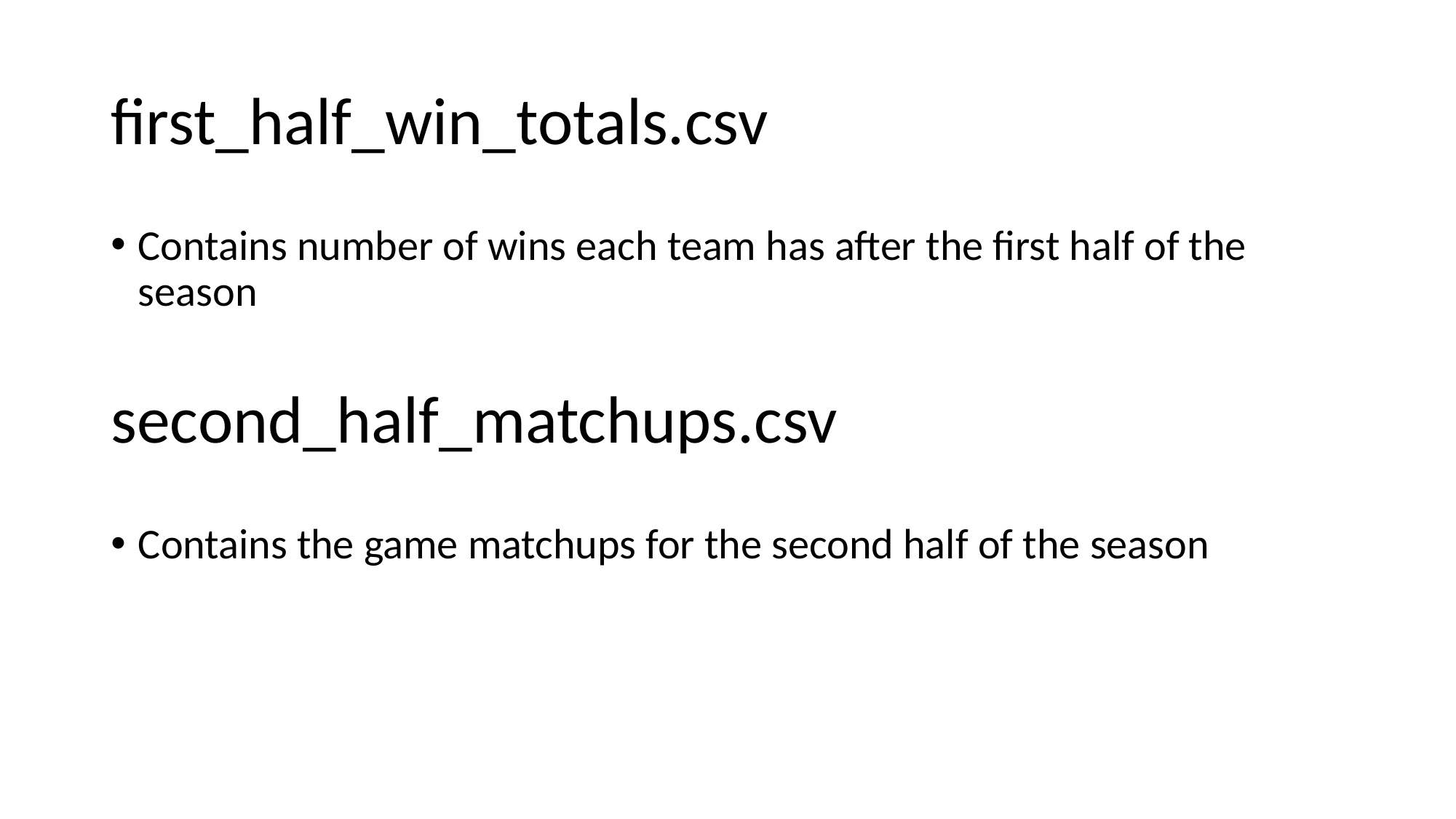

# first_half_win_totals.csv
Contains number of wins each team has after the first half of the season

second_half_matchups.csv
Contains the game matchups for the second half of the season